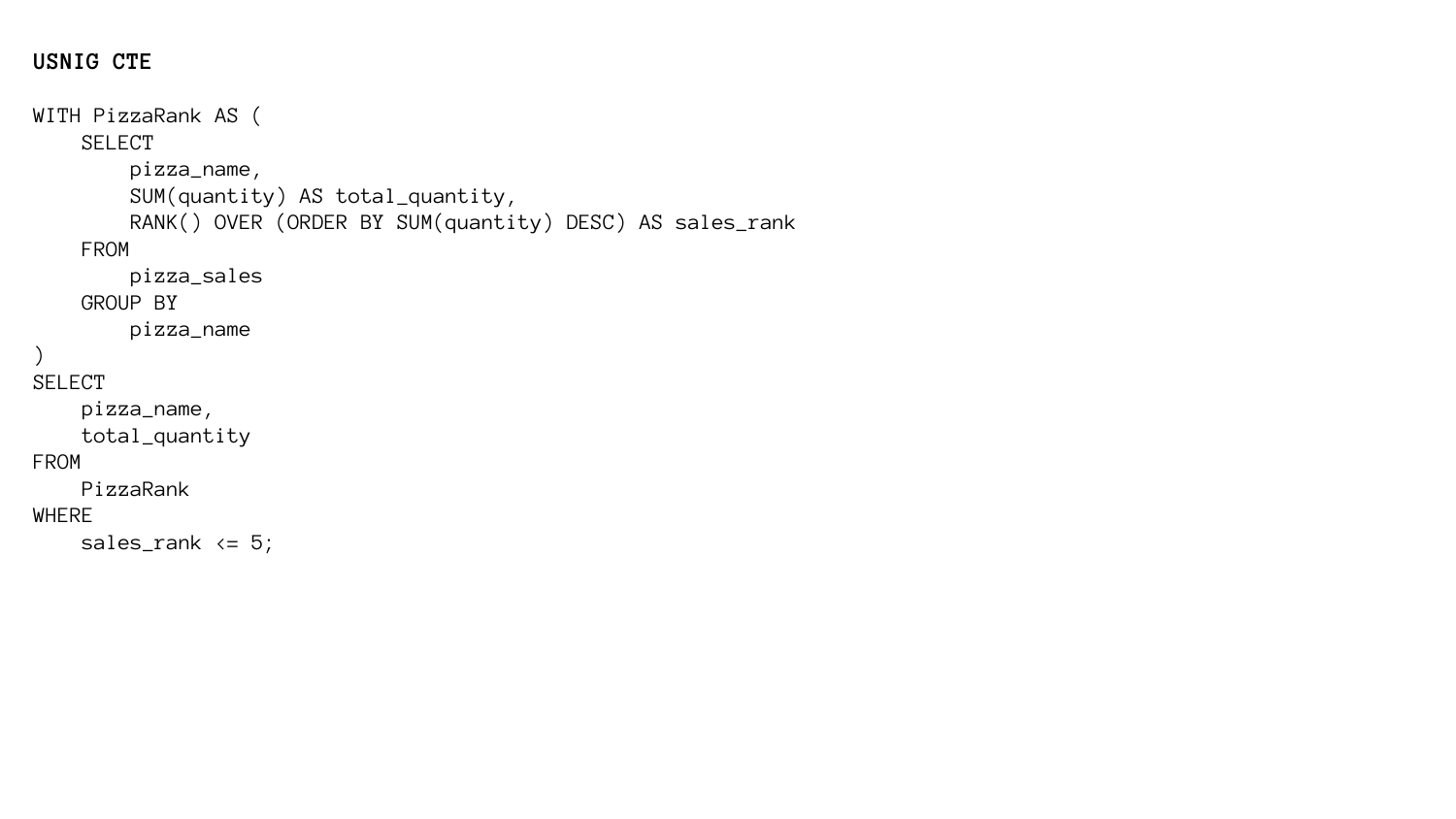

USNIG CTE

WITH PizzaRank AS (
    SELECT
        pizza_name,
        SUM(quantity) AS total_quantity,
        RANK() OVER (ORDER BY SUM(quantity) DESC) AS sales_rank
    FROM
        pizza_sales
    GROUP BY
        pizza_name
)
SELECT
    pizza_name,
    total_quantity
FROM
    PizzaRank
WHERE
    sales_rank <= 5;